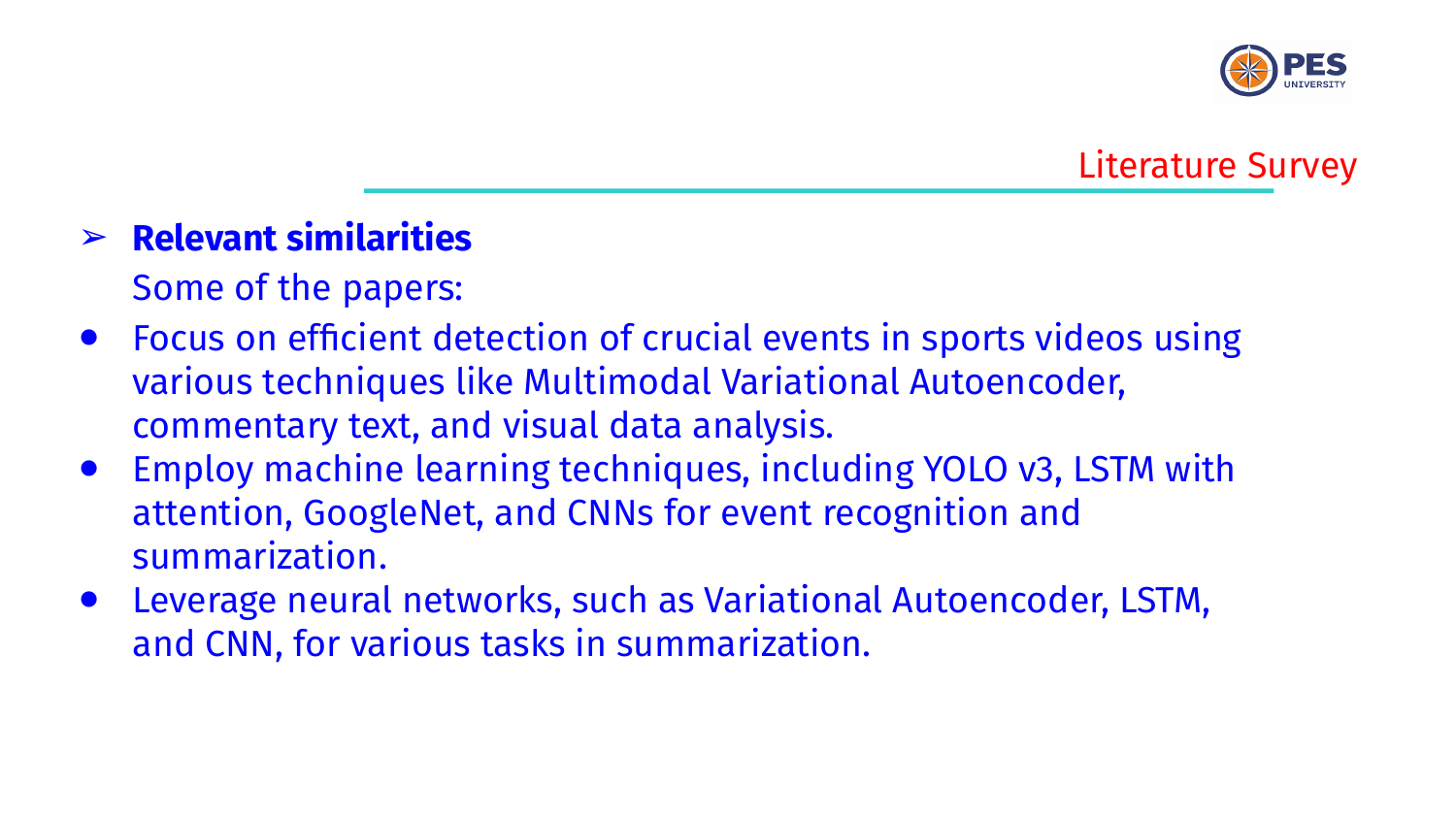

Literature Survey

Relevant similarities
Some of the papers:
Focus on efficient detection of crucial events in sports videos using various techniques like Multimodal Variational Autoencoder, commentary text, and visual data analysis.
Employ machine learning techniques, including YOLO v3, LSTM with attention, GoogleNet, and CNNs for event recognition and summarization.
Leverage neural networks, such as Variational Autoencoder, LSTM, and CNN, for various tasks in summarization.